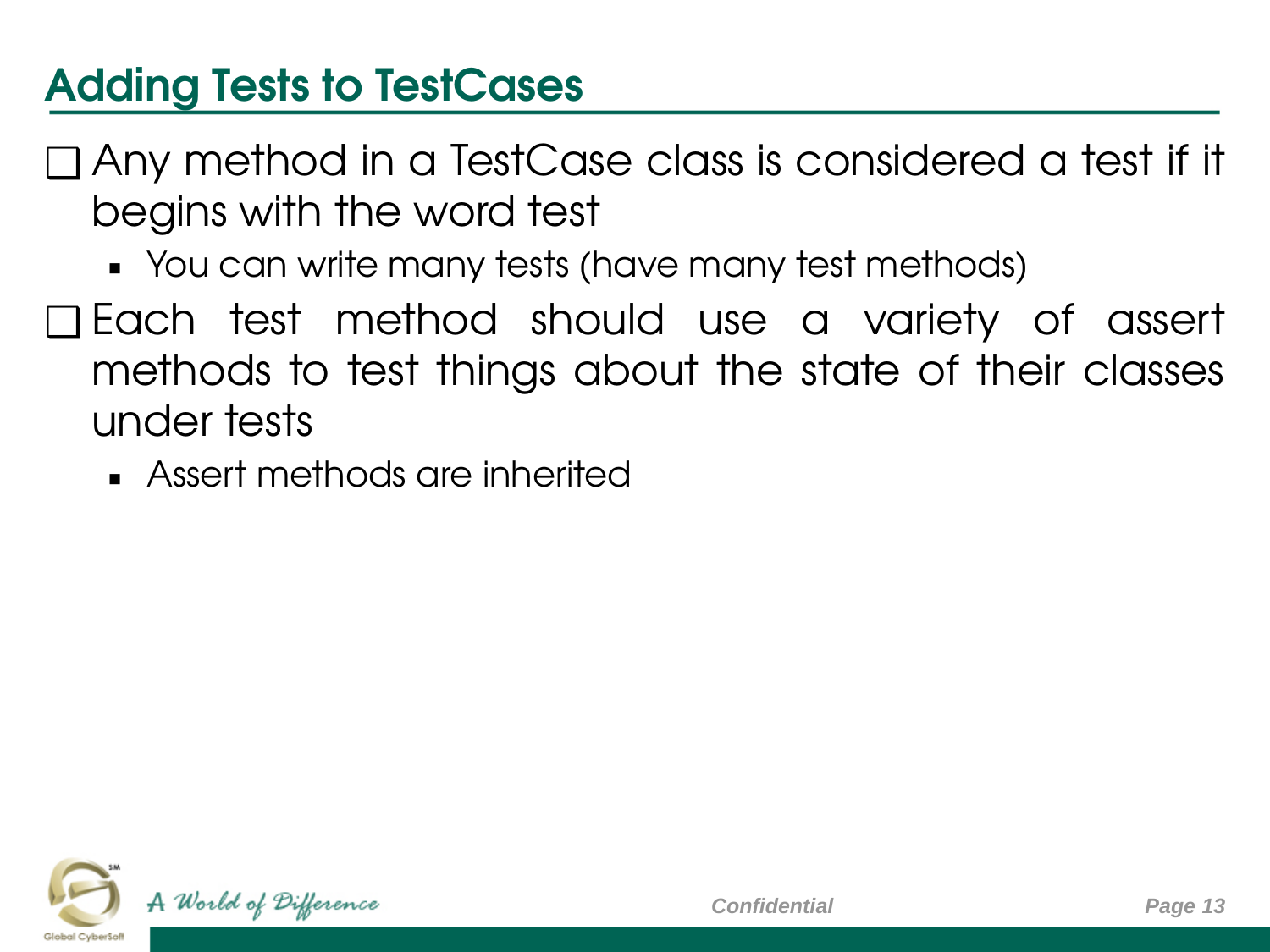

# Adding Tests to TestCases
Any method in a TestCase class is considered a test if it begins with the word test
You can write many tests (have many test methods)
Each test method should use a variety of assert methods to test things about the state of their classes under tests
Assert methods are inherited
Confidential
Page 13